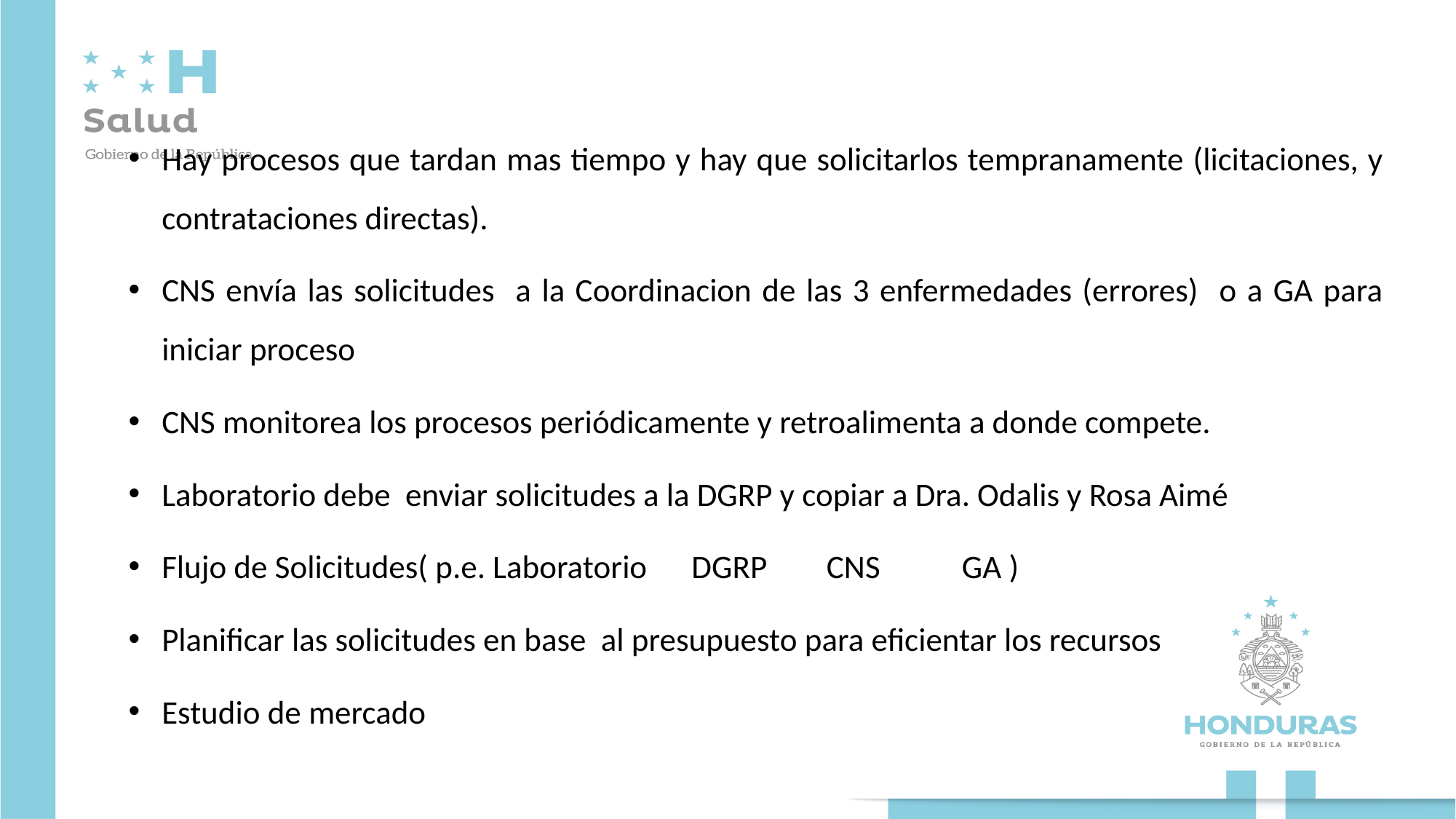

Hay procesos que tardan mas tiempo y hay que solicitarlos tempranamente (licitaciones, y contrataciones directas).
CNS envía las solicitudes  a la Coordinacion de las 3 enfermedades (errores)  o a GA para iniciar proceso
CNS monitorea los procesos periódicamente y retroalimenta a donde compete.
Laboratorio debe  enviar solicitudes a la DGRP y copiar a Dra. Odalis y Rosa Aimé
Flujo de Solicitudes( p.e. Laboratorio      DGRP        CNS           GA )
Planificar las solicitudes en base  al presupuesto para eficientar los recursos
Estudio de mercado

#